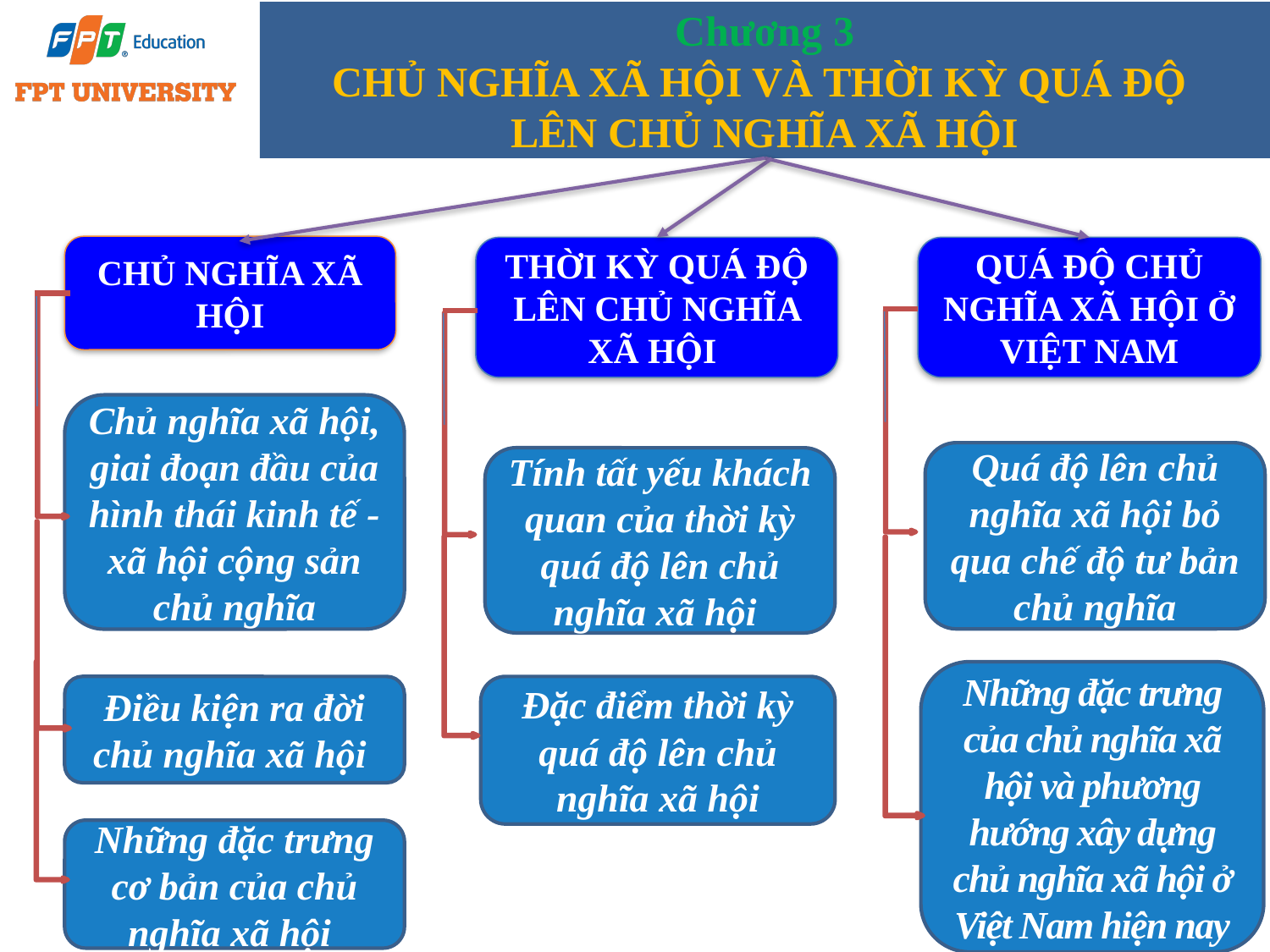

# Chương 3 CHỦ NGHĨA XÃ HỘI VÀ THỜI KỲ QUÁ ĐỘ LÊN CHỦ NGHĨA XÃ HỘI

CHỦ NGHĨA XÃ HỘI

THỜI KỲ QUÁ ĐỘ LÊN CHỦ NGHĨA XÃ HỘI
QUÁ ĐỘ CHỦ NGHĨA XÃ HỘI Ở VIỆT NAM

Chủ nghĩa xã hội, giai đoạn đầu của hình thái kinh tế - xã hội cộng sản chủ nghĩa

Quá độ lên chủ nghĩa xã hội bỏ qua chế độ tư bản chủ nghĩa
Tính tất yếu khách quan của thời kỳ quá độ lên chủ nghĩa xã hội

Những đặc trưng của chủ nghĩa xã hội và phương hướng xây dựng chủ nghĩa xã hội ở Việt Nam hiện nay
Điều kiện ra đời chủ nghĩa xã hội

Đặc điểm thời kỳ quá độ lên chủ nghĩa xã hội

Những đặc trưng cơ bản của chủ nghĩa xã hội